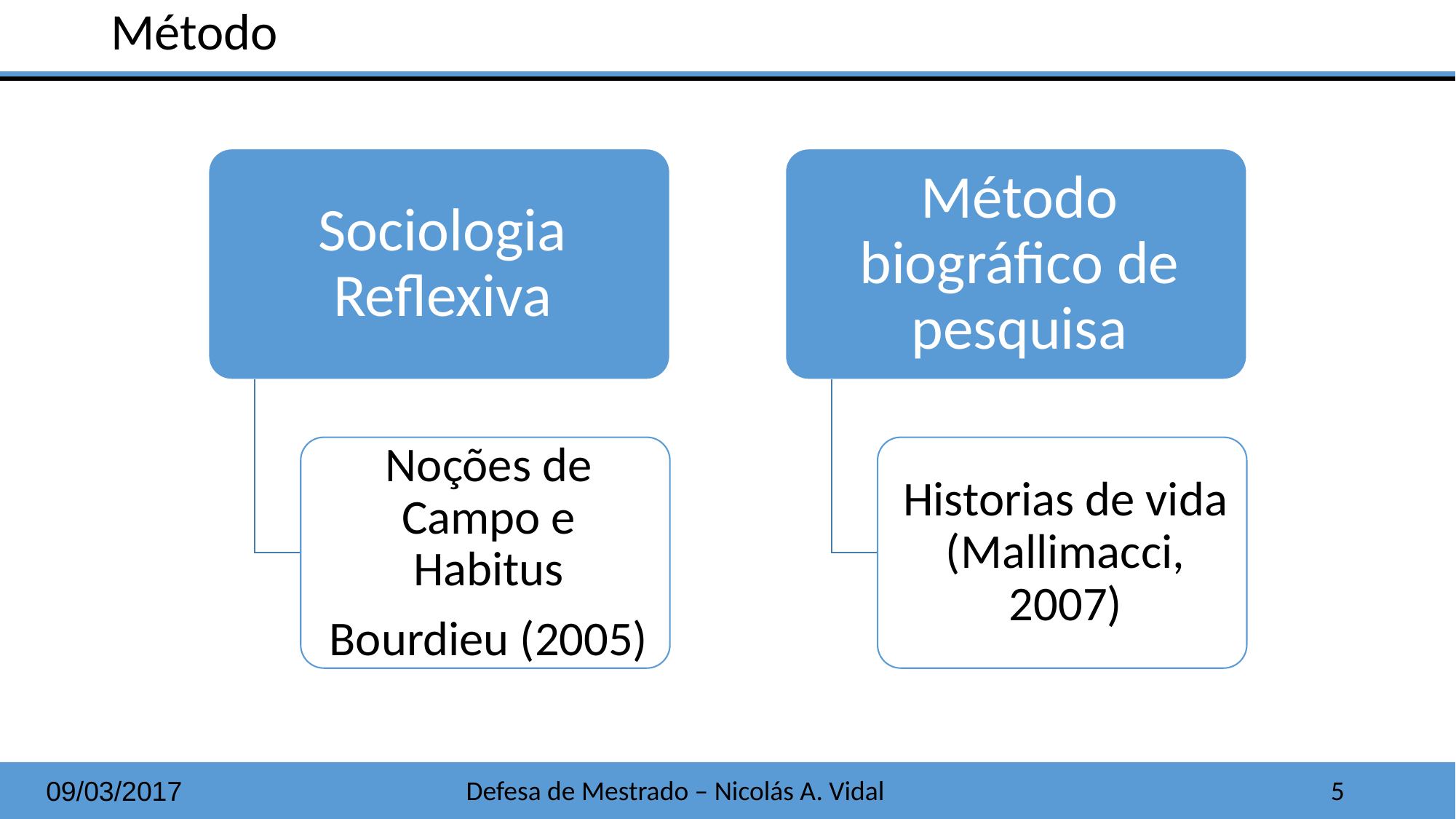

# Método
Sociologia Reflexiva
Noções de Campo e Habitus
Bourdieu (2005)
Método biográfico de pesquisa
Historias de vida (Mallimacci, 2007)

Defesa de Mestrado – Nicolás A. Vidal
5
09/03/2017